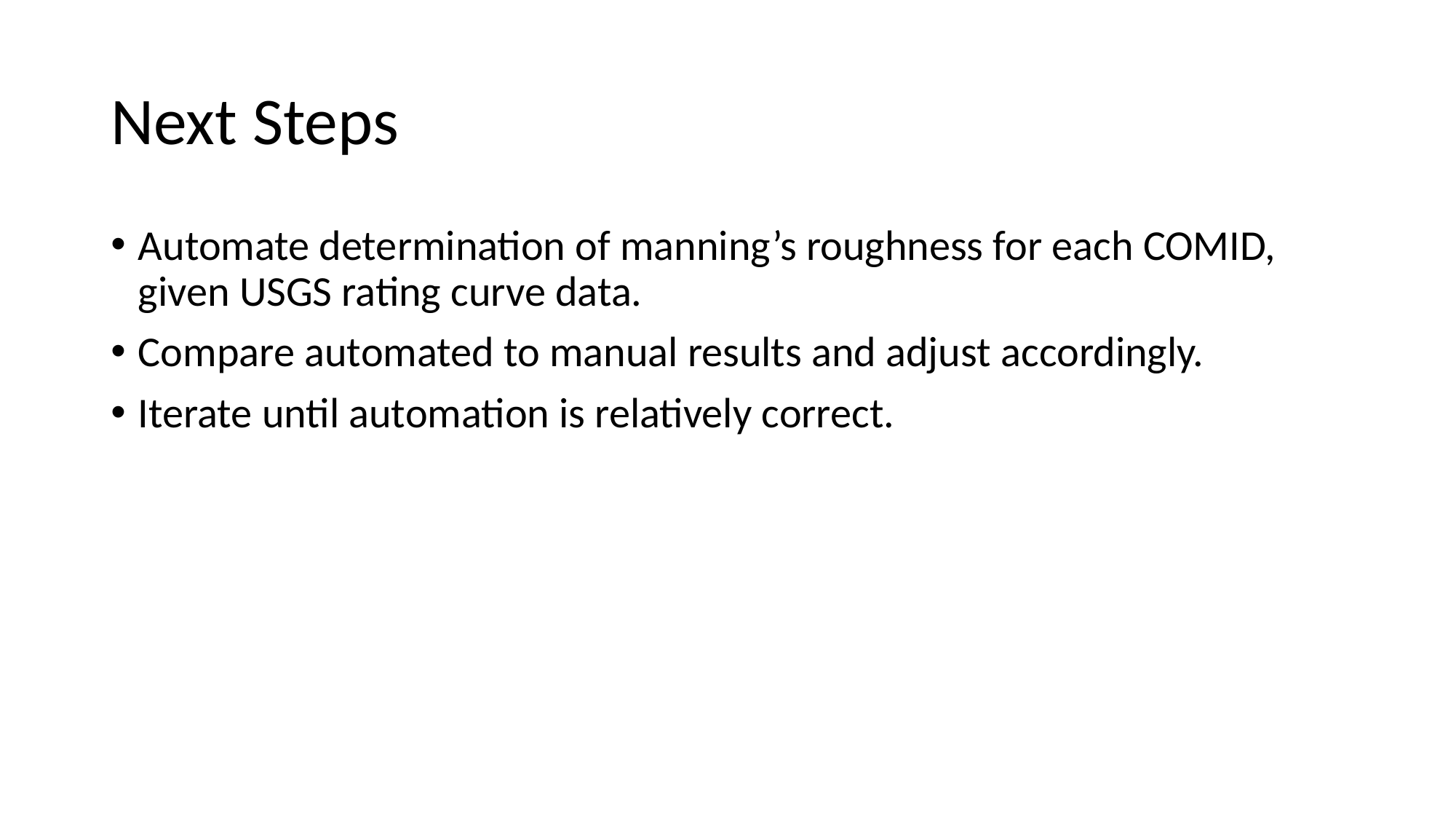

# Next Steps
Automate determination of manning’s roughness for each COMID, given USGS rating curve data.
Compare automated to manual results and adjust accordingly.
Iterate until automation is relatively correct.